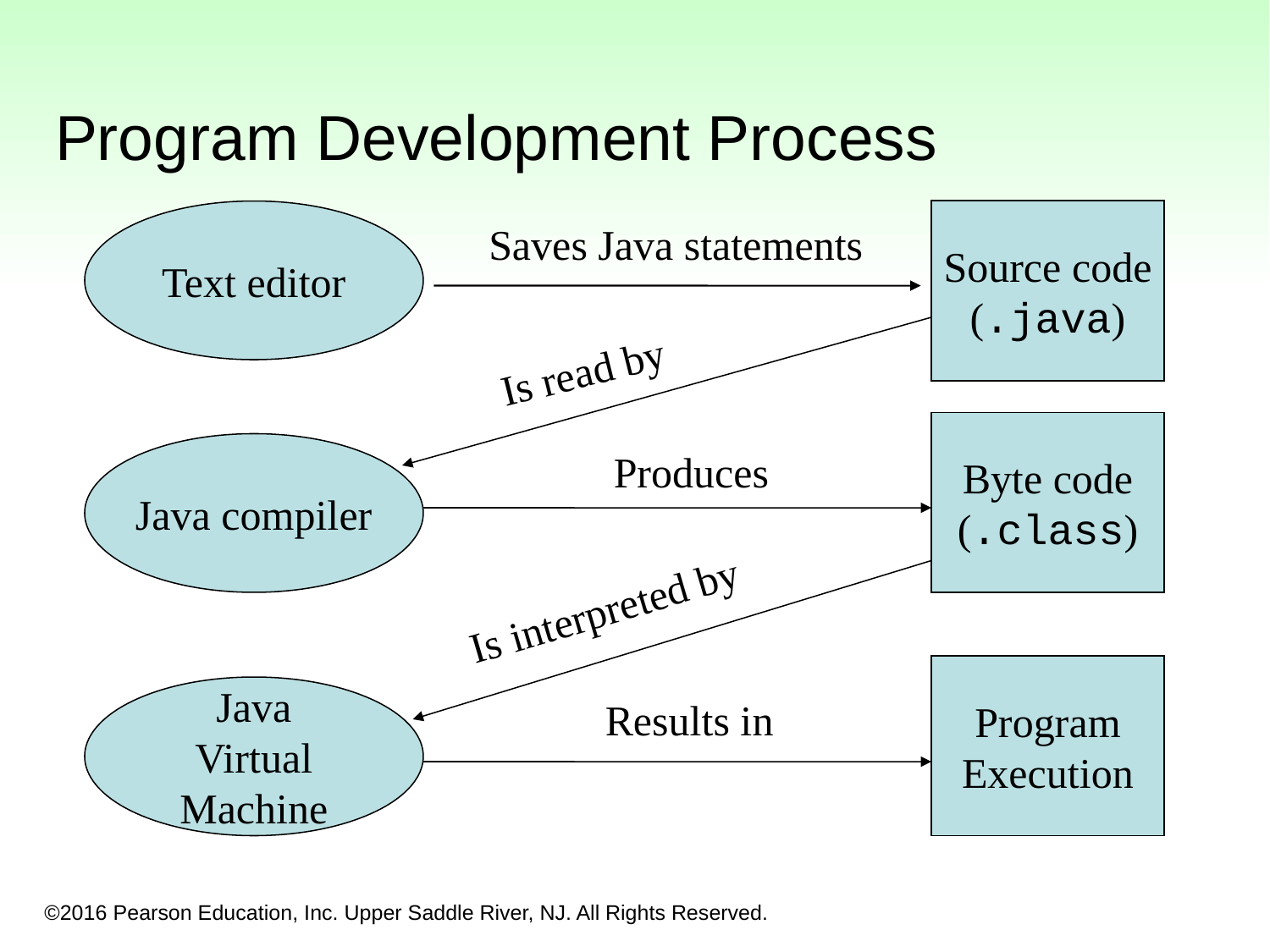

Program Development Process
Text editor
Source code
(.java)
Saves Java statements

Is read by
Java compiler
Byte code
(.class)
Produces

Is interpreted by
Java
Virtual
Machine
Program
Execution
Results in